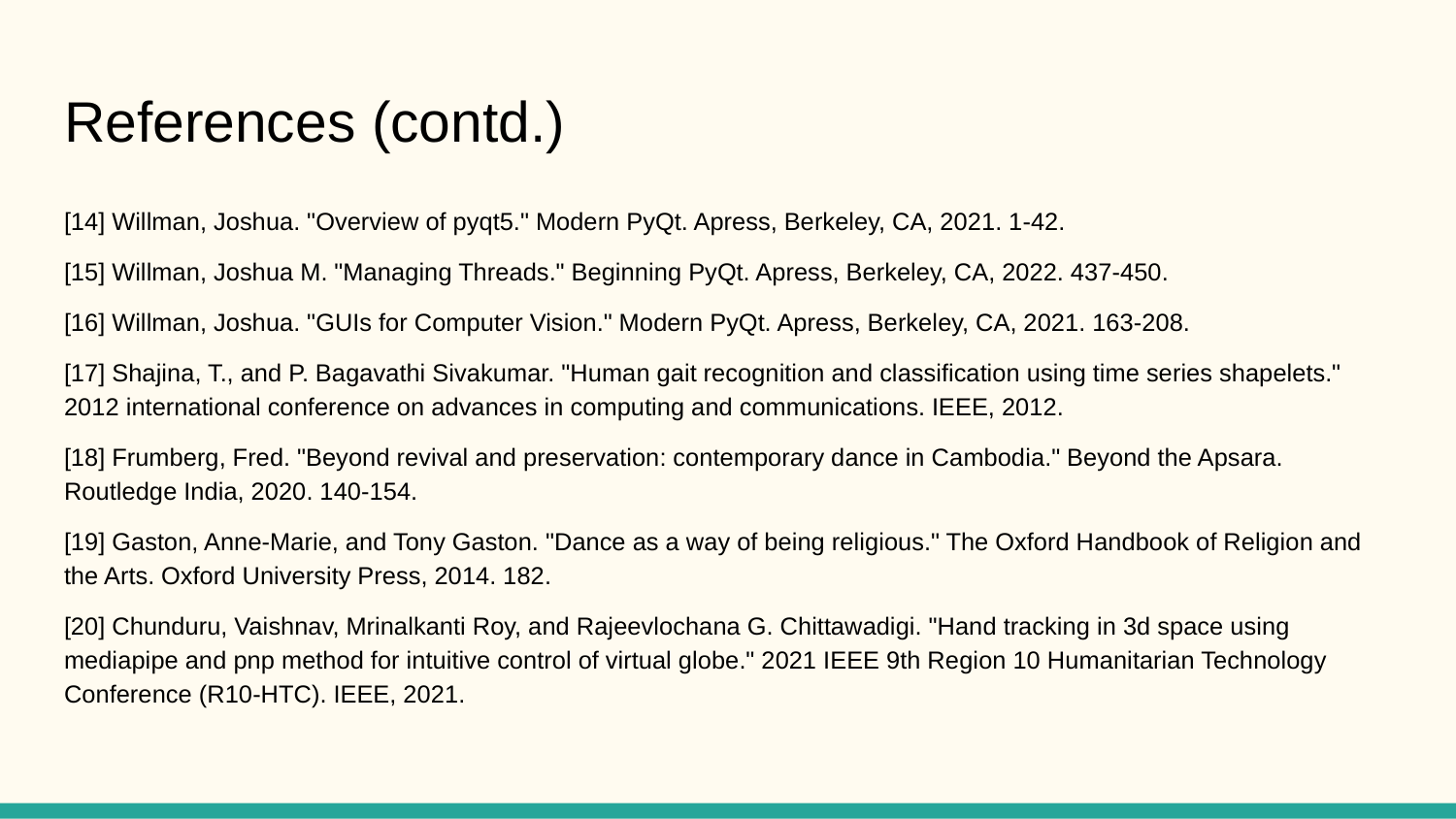

# References (contd.)
[14] Willman, Joshua. "Overview of pyqt5." Modern PyQt. Apress, Berkeley, CA, 2021. 1-42.
[15] Willman, Joshua M. "Managing Threads." Beginning PyQt. Apress, Berkeley, CA, 2022. 437-450.
[16] Willman, Joshua. "GUIs for Computer Vision." Modern PyQt. Apress, Berkeley, CA, 2021. 163-208.
[17] Shajina, T., and P. Bagavathi Sivakumar. "Human gait recognition and classification using time series shapelets." 2012 international conference on advances in computing and communications. IEEE, 2012.
[18] Frumberg, Fred. "Beyond revival and preservation: contemporary dance in Cambodia." Beyond the Apsara. Routledge India, 2020. 140-154.
[19] Gaston, Anne-Marie, and Tony Gaston. "Dance as a way of being religious." The Oxford Handbook of Religion and the Arts. Oxford University Press, 2014. 182.
[20] Chunduru, Vaishnav, Mrinalkanti Roy, and Rajeevlochana G. Chittawadigi. "Hand tracking in 3d space using mediapipe and pnp method for intuitive control of virtual globe." 2021 IEEE 9th Region 10 Humanitarian Technology Conference (R10-HTC). IEEE, 2021.